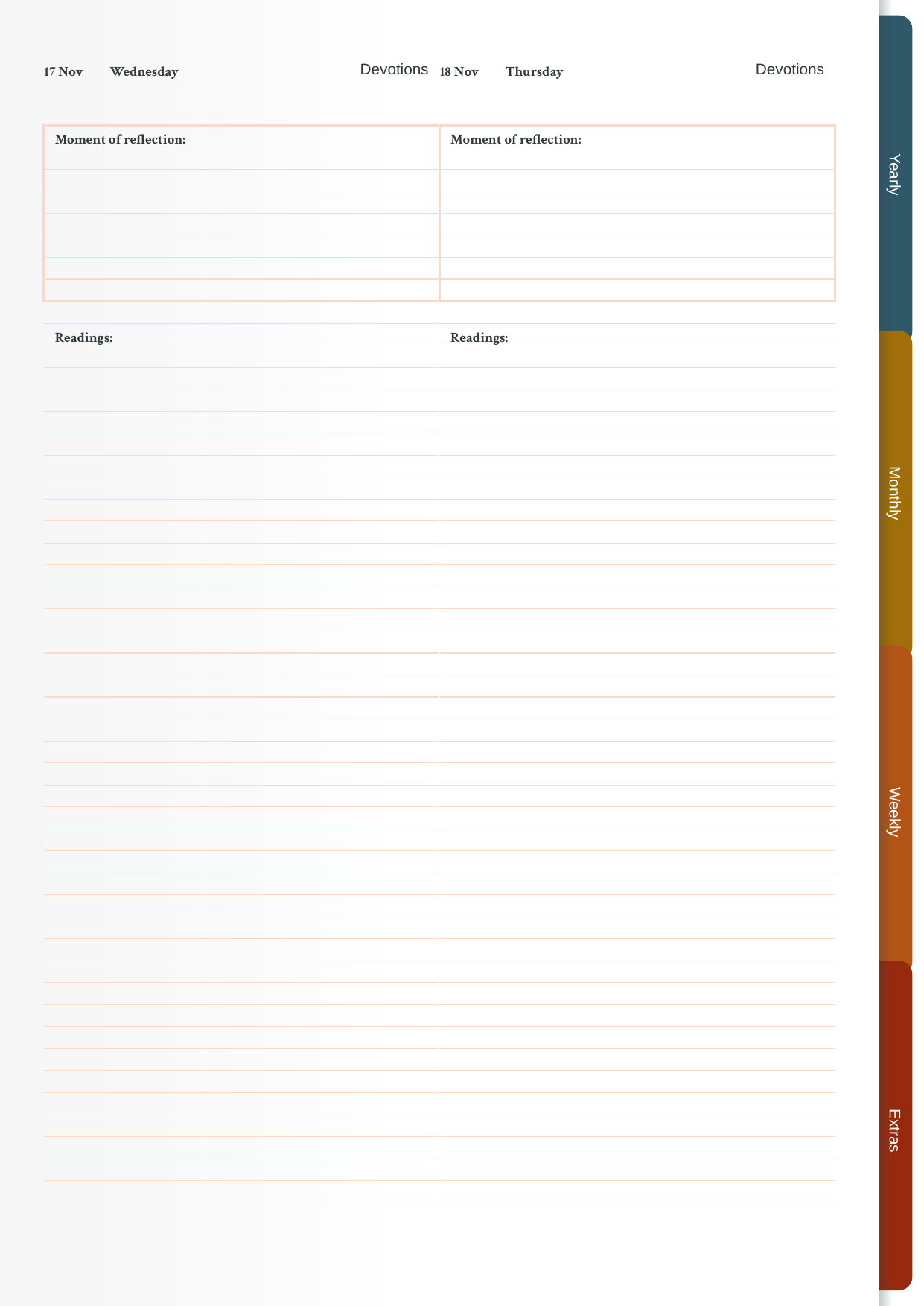

# 17November - 18November
Yearly
17 Nov
Wednesday
Devotions
18 Nov
Thursday
Devotions
Monthly
Weekly
Extras